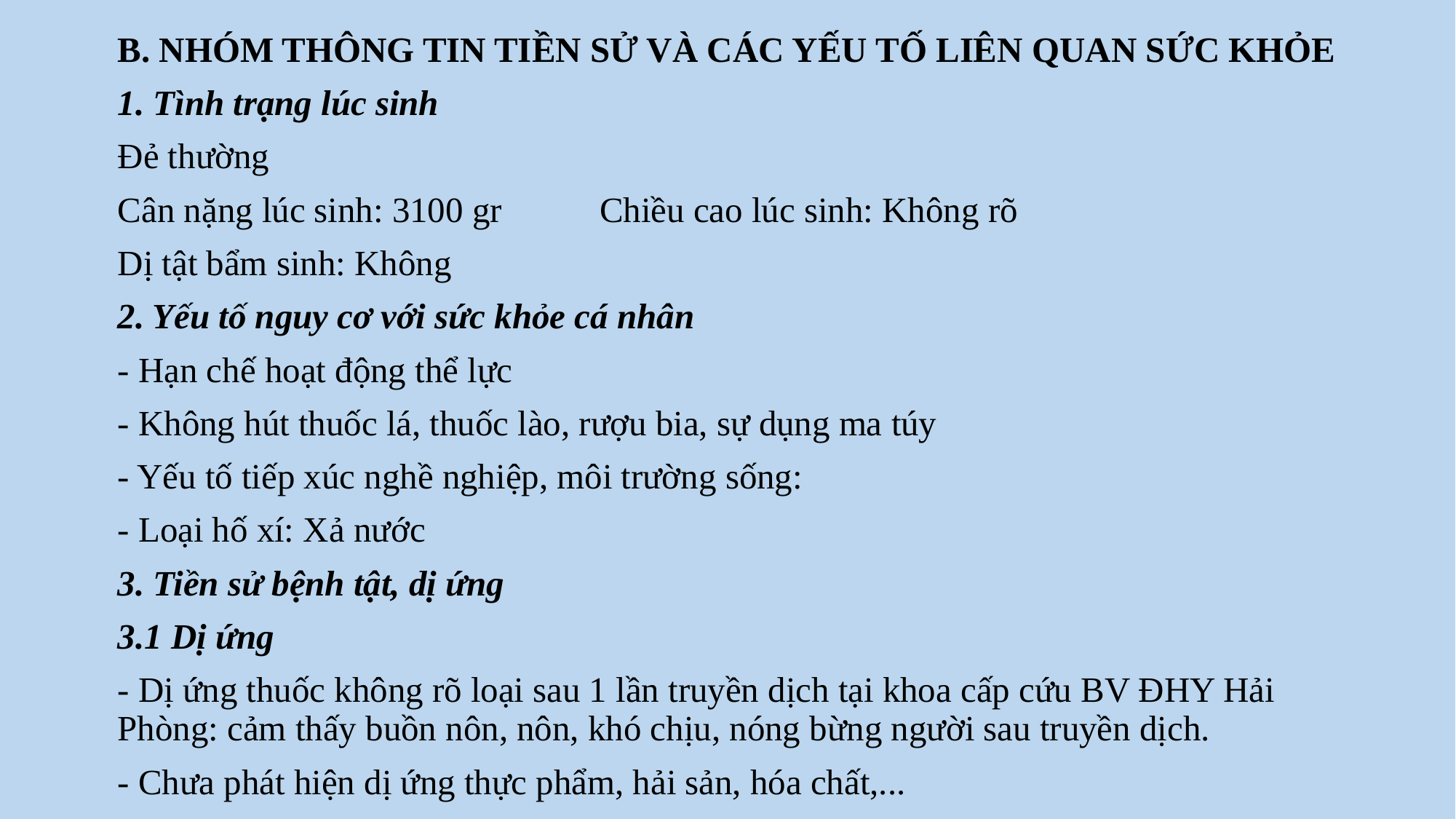

B. NHÓM THÔNG TIN TIỀN SỬ VÀ CÁC YẾU TỐ LIÊN QUAN SỨC KHỎE
1. Tình trạng lúc sinh
Đẻ thường
Cân nặng lúc sinh: 3100 gr           Chiều cao lúc sinh: Không rõ
Dị tật bẩm sinh: Không
2. Yếu tố nguy cơ với sức khỏe cá nhân
- Hạn chế hoạt động thể lực
- Không hút thuốc lá, thuốc lào, rượu bia, sự dụng ma túy
- Yếu tố tiếp xúc nghề nghiệp, môi trường sống:
- Loại hố xí: Xả nước
3. Tiền sử bệnh tật, dị ứng
3.1 Dị ứng
- Dị ứng thuốc không rõ loại sau 1 lần truyền dịch tại khoa cấp cứu BV ĐHY Hải Phòng: cảm thấy buồn nôn, nôn, khó chịu, nóng bừng người sau truyền dịch.
- Chưa phát hiện dị ứng thực phẩm, hải sản, hóa chất,...